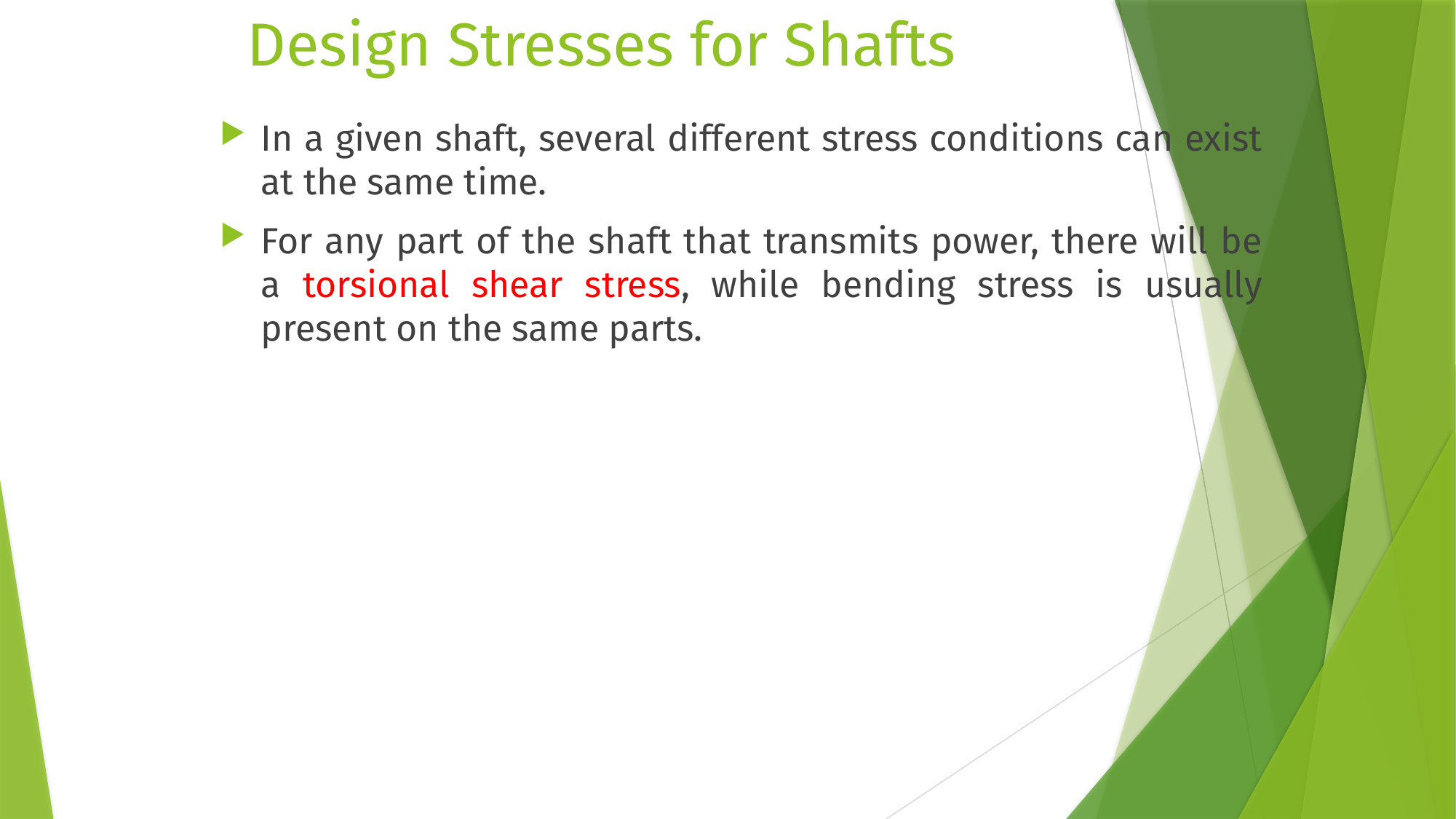

# Design Stresses for Shafts
In a given shaft, several different stress conditions can exist at the same time.
For any part of the shaft that transmits power, there will be a torsional shear stress, while bending stress is usually present on the same parts.